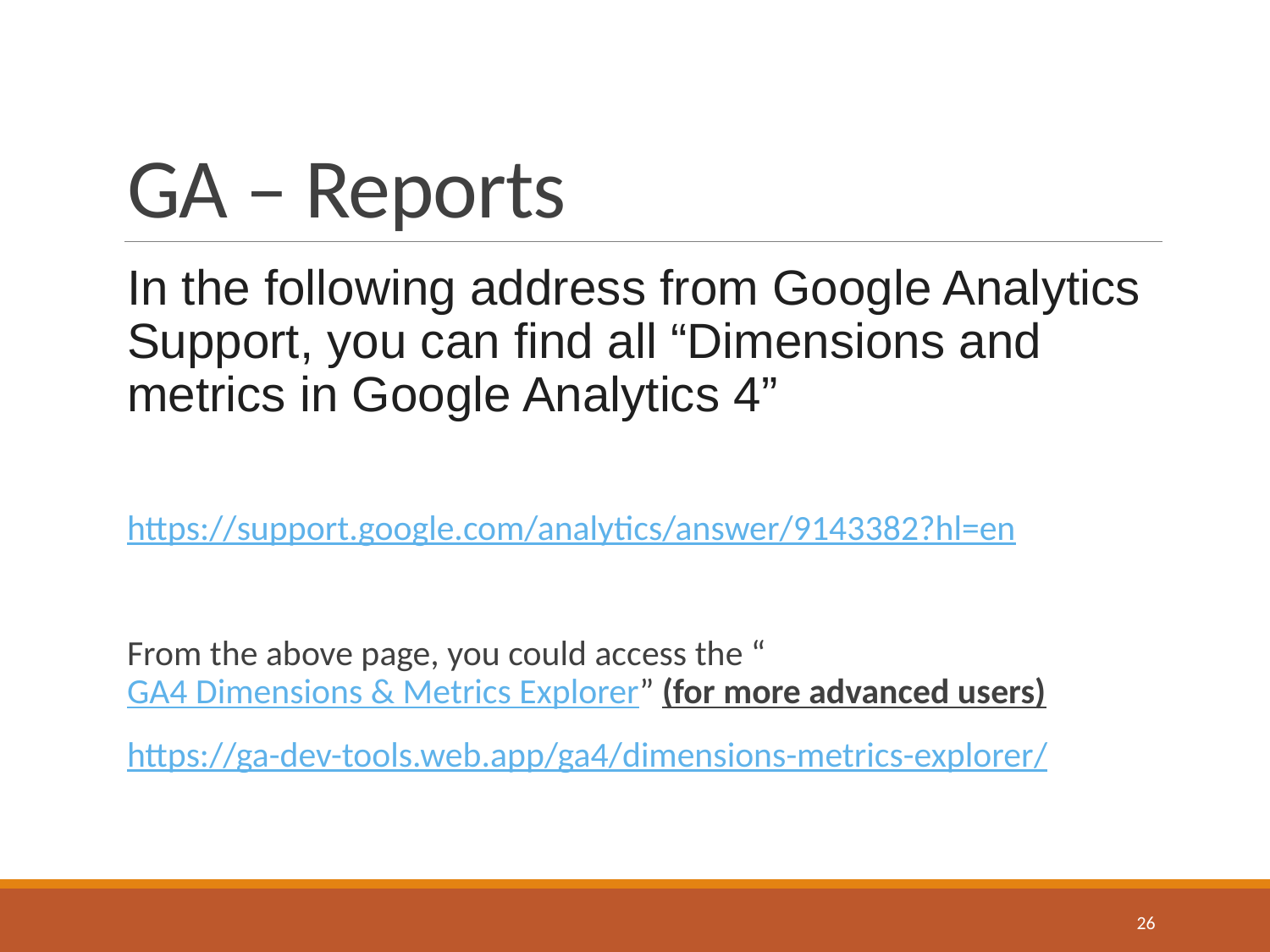

# GA – Reports
In the following address from Google Analytics Support, you can find all “Dimensions and metrics in Google Analytics 4”

https://support.google.com/analytics/answer/9143382?hl=en

From the above page, you could access the “GA4 Dimensions & Metrics Explorer” (for more advanced users)
https://ga-dev-tools.web.app/ga4/dimensions-metrics-explorer/
26